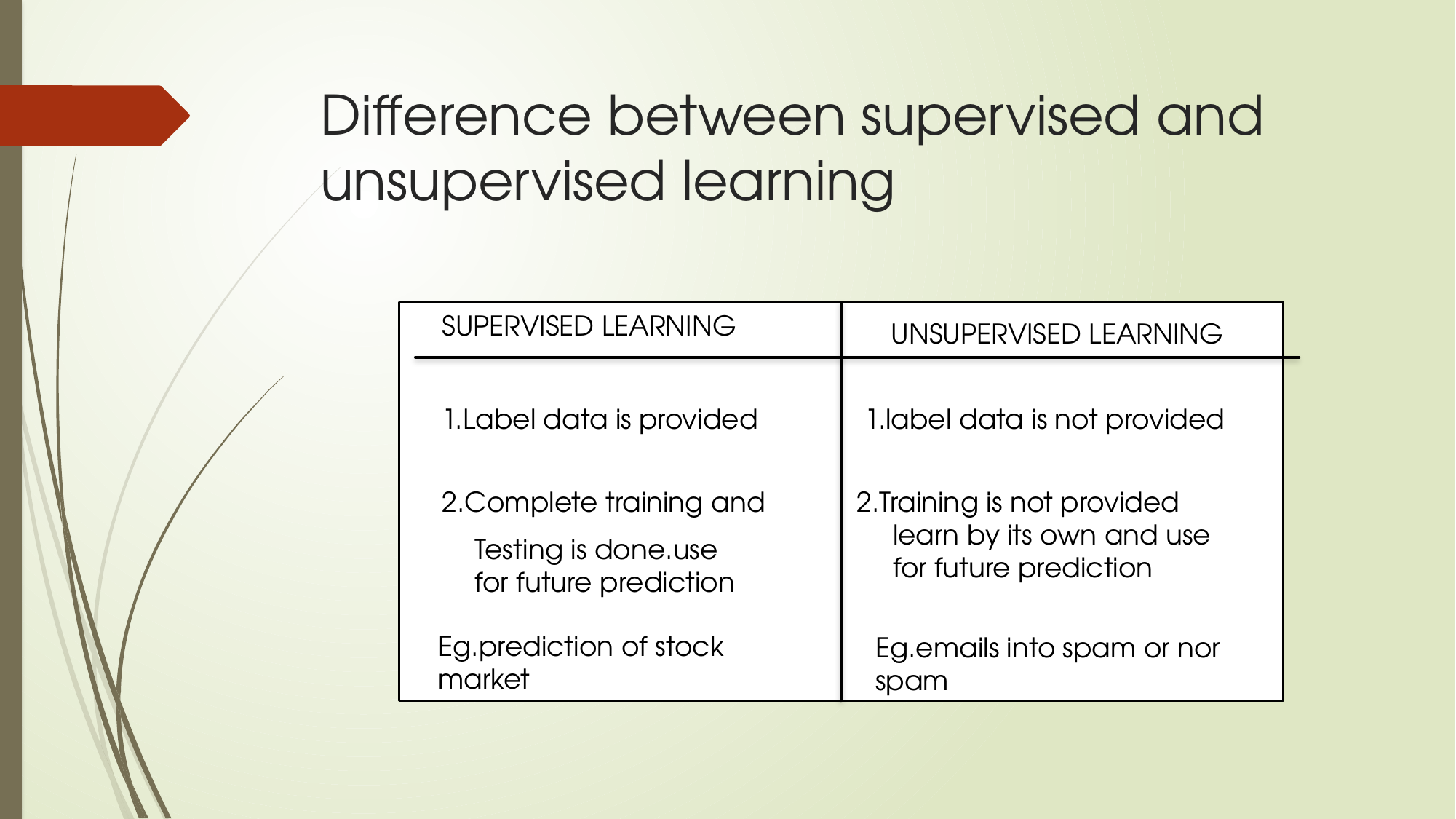

# Difference between supervised and unsupervised learning

SUPERVISED LEARNING
UNSUPERVISED LEARNING
1.Label data is provided              1.label data is not provided
2.Complete training and            2.Training is not provided
                                                           learn by its own and use
                                                           for future prediction

Testing is done.use for future prediction
Eg.prediction of stock market
Eg.emails into spam or nor spam